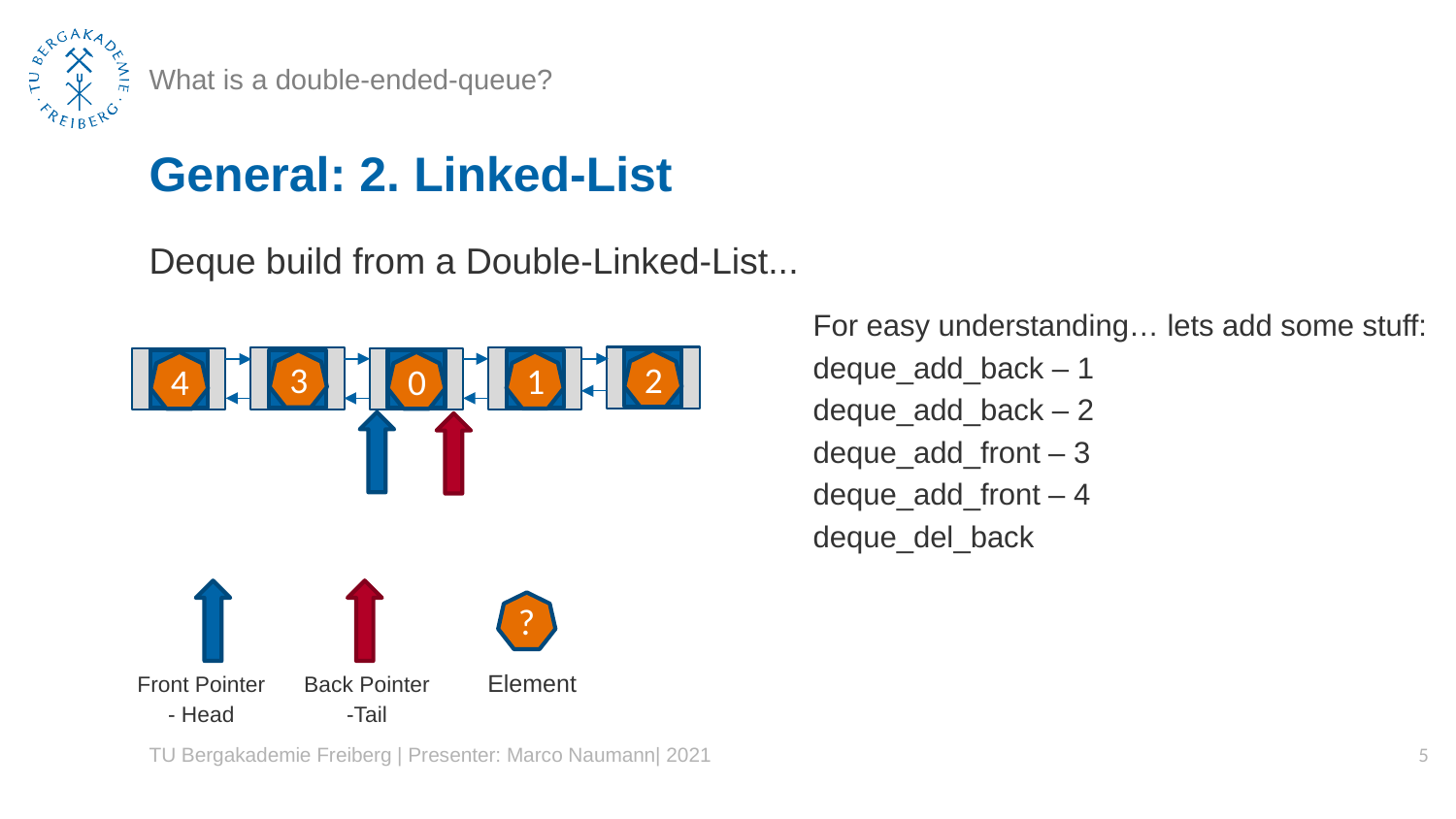

# What is a double-ended-queue?
General: 2. Linked-List
Deque build from a Double-Linked-List...
For easy understanding… lets add some stuff:
deque_add_back – 1
deque_add_back – 2
deque_add_front – 3
deque_add_front – 4
deque_del_back

2

3

1
0
4

?
Element
Back Pointer
-Tail
Front Pointer
- Head
TU Bergakademie Freiberg | Presenter: Marco Naumann| 2021
5